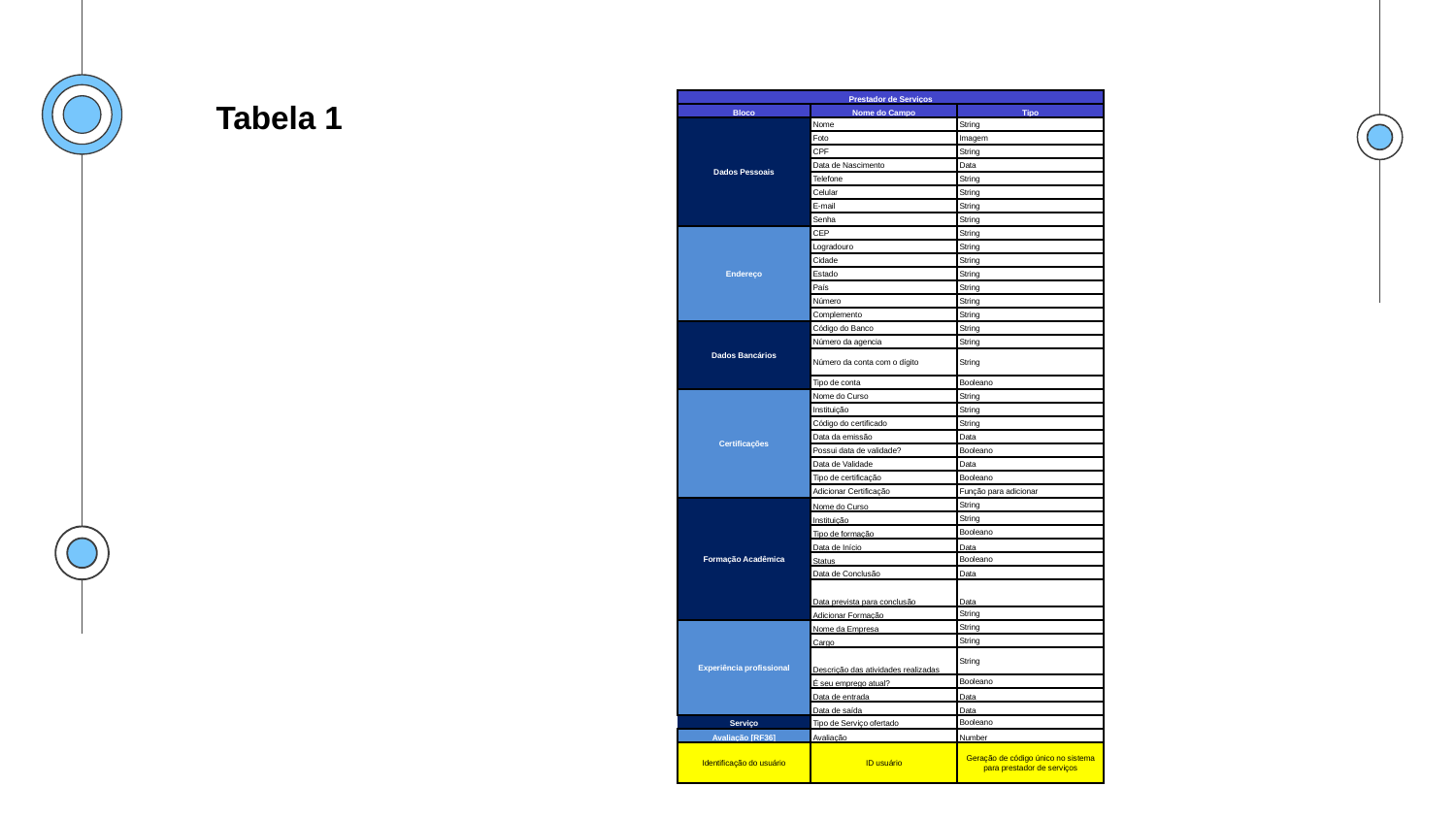

Tabela 1
| Prestador de Serviços |  |  |
| --- | --- | --- |
| Bloco | Nome do Campo | Tipo |
| Dados Pessoais | Nome | String |
|  | Foto | Imagem |
|  | CPF | String |
|  | Data de Nascimento | Data |
|  | Telefone | String |
|  | Celular | String |
|  | E-mail | String |
|  | Senha | String |
| Endereço | CEP | String |
|  | Logradouro | String |
|  | Cidade | String |
|  | Estado | String |
|  | País | String |
|  | Número | String |
|  | Complemento | String |
| Dados Bancários | Código do Banco | String |
|  | Número da agencia | String |
|  | Número da conta com o dígito | String |
|  | Tipo de conta | Booleano |
| Certificações | Nome do Curso | String |
|  | Instituição | String |
|  | Código do certificado | String |
|  | Data da emissão | Data |
|  | Possui data de validade? | Booleano |
|  | Data de Validade | Data |
|  | Tipo de certificação | Booleano |
|  | Adicionar Certificação | Função para adicionar |
| Formação Acadêmica | Nome do Curso | String |
|  | Instituição | String |
|  | Tipo de formação | Booleano |
|  | Data de Início | Data |
|  | Status | Booleano |
|  | Data de Conclusão | Data |
|  | Data prevista para conclusão | Data |
|  | Adicionar Formação | String |
| Experiência profissional | Nome da Empresa | String |
|  | Cargo | String |
|  | Descrição das atividades realizadas | String |
|  | É seu emprego atual? | Booleano |
|  | Data de entrada | Data |
|  | Data de saída | Data |
| Serviço | Tipo de Serviço ofertado | Booleano |
| Avaliação [RF36] | Avaliação | Number |
| Identificação do usuário | ID usuário | Geração de código único no sistema para prestador de serviços |